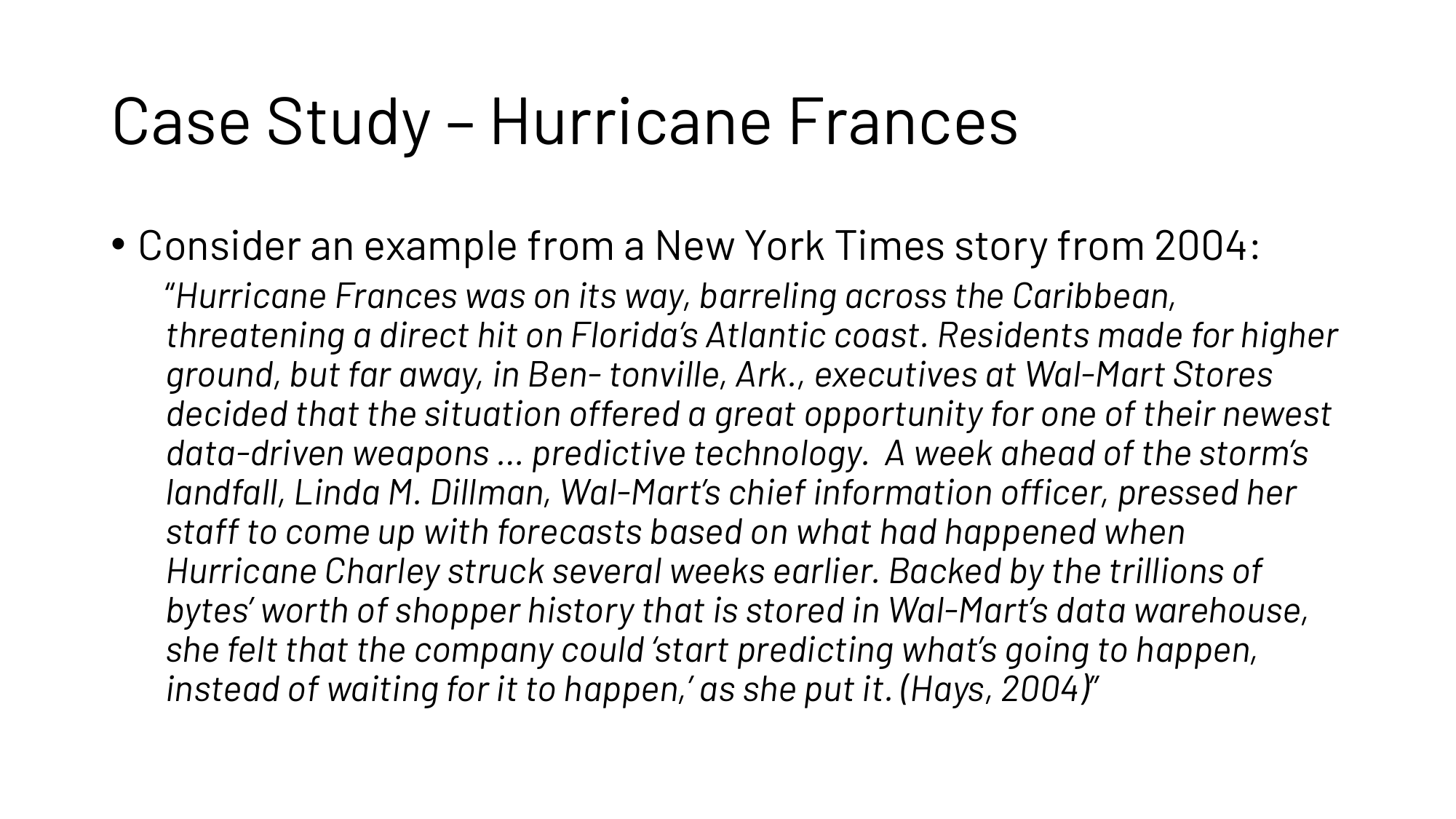

# Case Study – Hurricane Frances
Consider an example from a New York Times story from 2004:
“Hurricane Frances was on its way, barreling across the Caribbean, threatening a direct hit on Florida’s Atlantic coast. Residents made for higher ground, but far away, in Ben‐ tonville, Ark., executives at Wal-Mart Stores decided that the situation offered a great opportunity for one of their newest data-driven weapons … predictive technology.  A week ahead of the storm’s landfall, Linda M. Dillman, Wal-Mart’s chief information officer, pressed her staff to come up with forecasts based on what had happened when Hurricane Charley struck several weeks earlier. Backed by the trillions of bytes’ worth of shopper history that is stored in Wal-Mart’s data warehouse, she felt that the company could ‘start predicting what’s going to happen, instead of waiting for it to happen,’ as she put it. (Hays, 2004)”